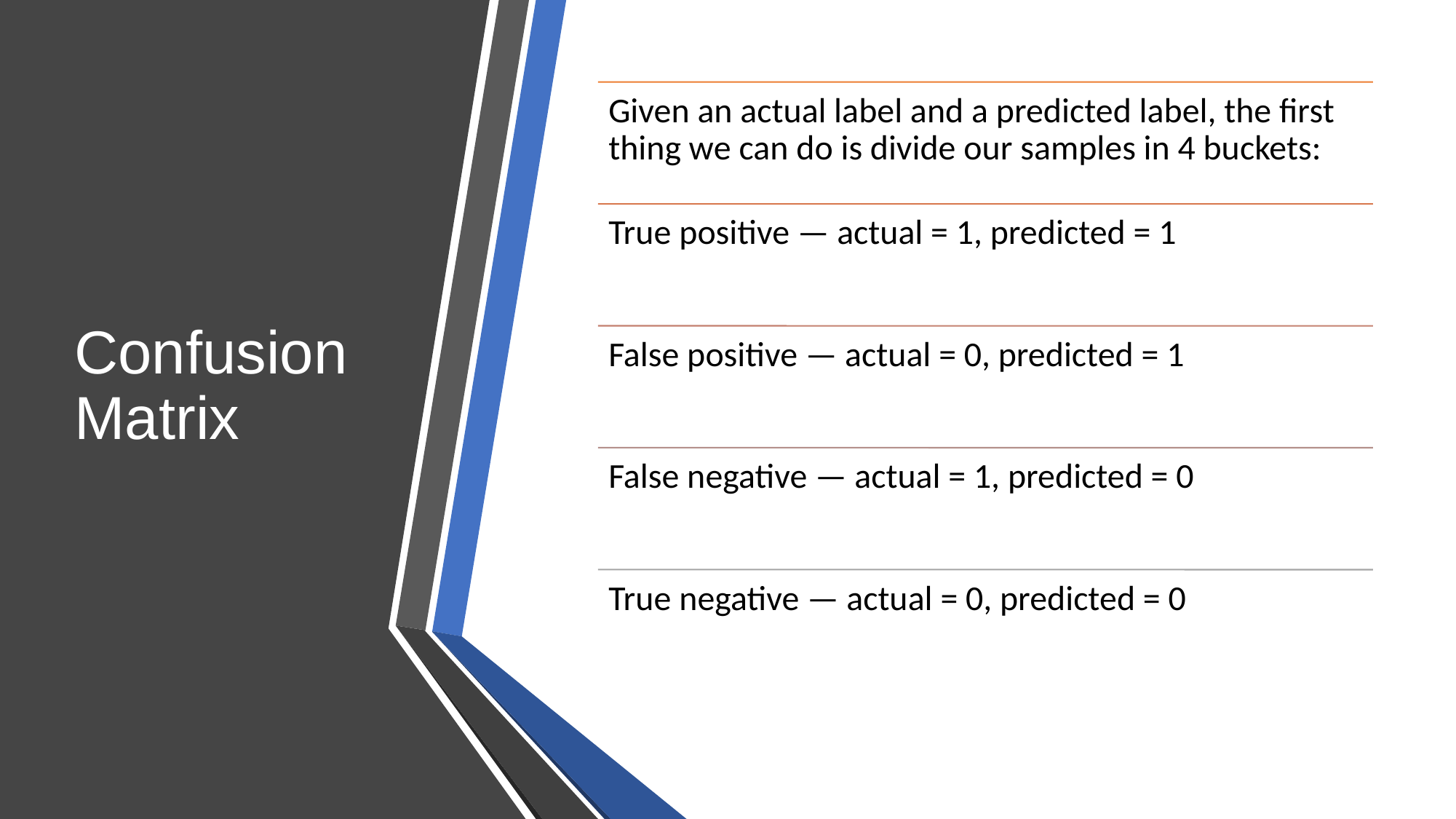

# Confusion Matrix
Given an actual label and a predicted label, the first thing we can do is divide our samples in 4 buckets:
True positive — actual = 1, predicted = 1
False positive — actual = 0, predicted = 1
False negative — actual = 1, predicted = 0
True negative — actual = 0, predicted = 0